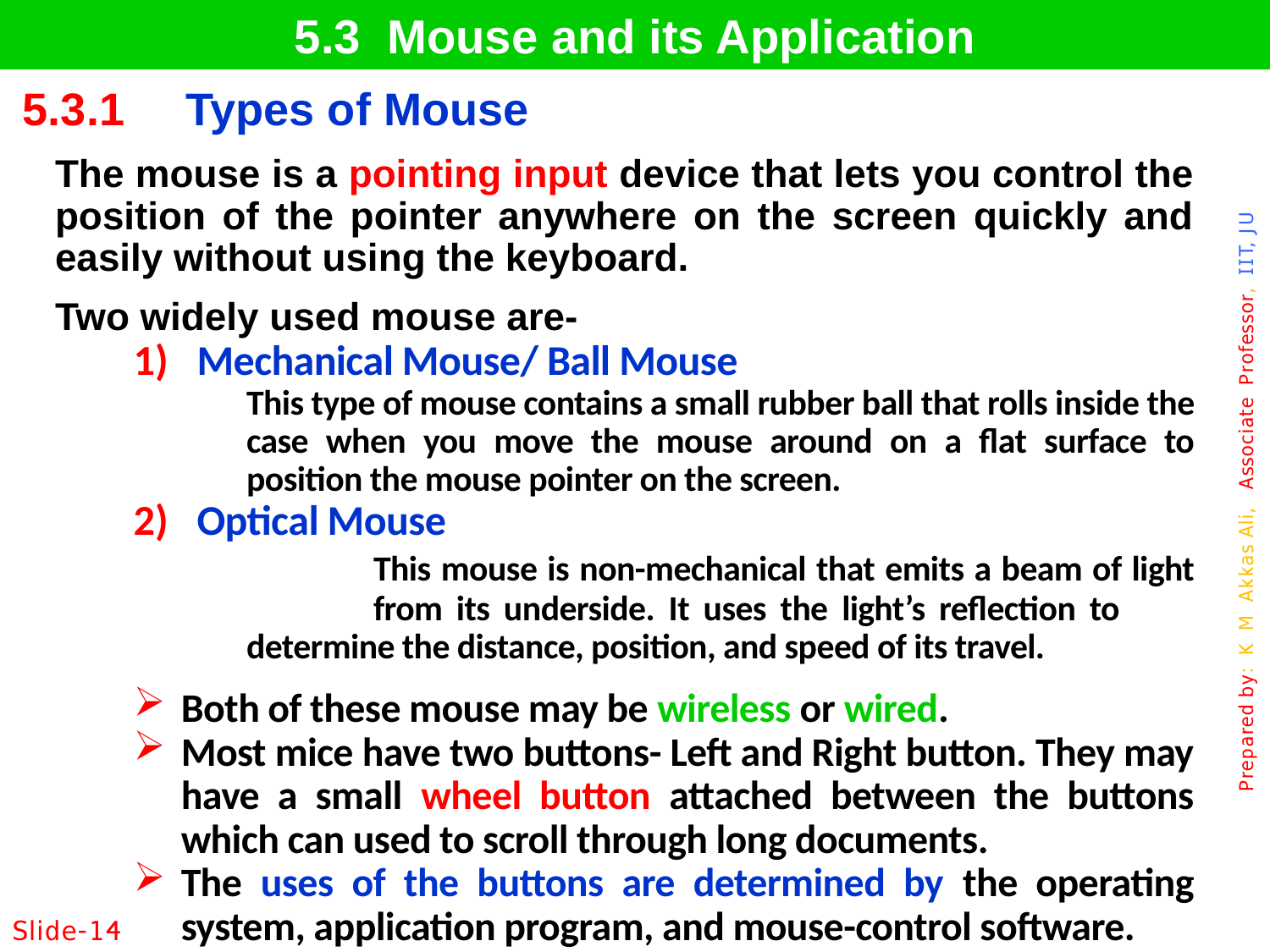

5.3  Mouse and its Application
| 5.3.1 | Types of Mouse |
| --- | --- |
The mouse is a pointing input device that lets you control the position of the pointer anywhere on the screen quickly and easily without using the keyboard.

Two widely used mouse are-
Mechanical Mouse/ Ball Mouse
This type of mouse contains a small rubber ball that rolls inside the case when you move the mouse around on a flat surface to position the mouse pointer on the screen.
Optical Mouse
	This mouse is non-mechanical that emits a beam of light 	from its underside. It uses the light’s reflection to 	determine the distance, position, and speed of its travel.

Both of these mouse may be wireless or wired.
Most mice have two buttons- Left and Right button. They may have a small wheel button attached between the buttons which can used to scroll through long documents.
The uses of the buttons are determined by the operating system, application program, and mouse-control software.
Slide-14